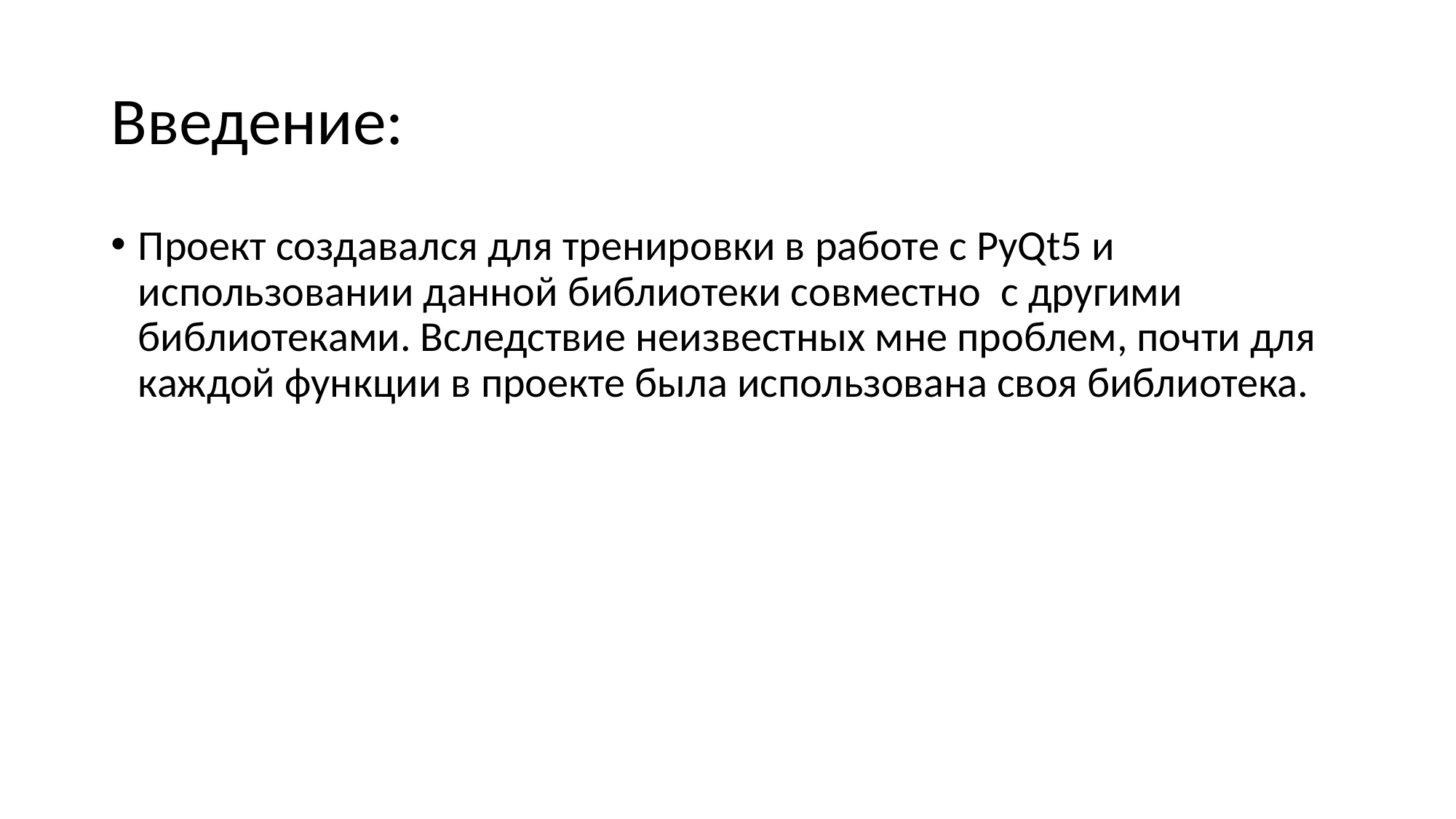

# Введение:
Проект создавался для тренировки в работе с PyQt5 и использовании данной библиотеки совместно  с другими библиотеками. Вследствие неизвестных мне проблем, почти для каждой функции в проекте была использована своя библиотека.